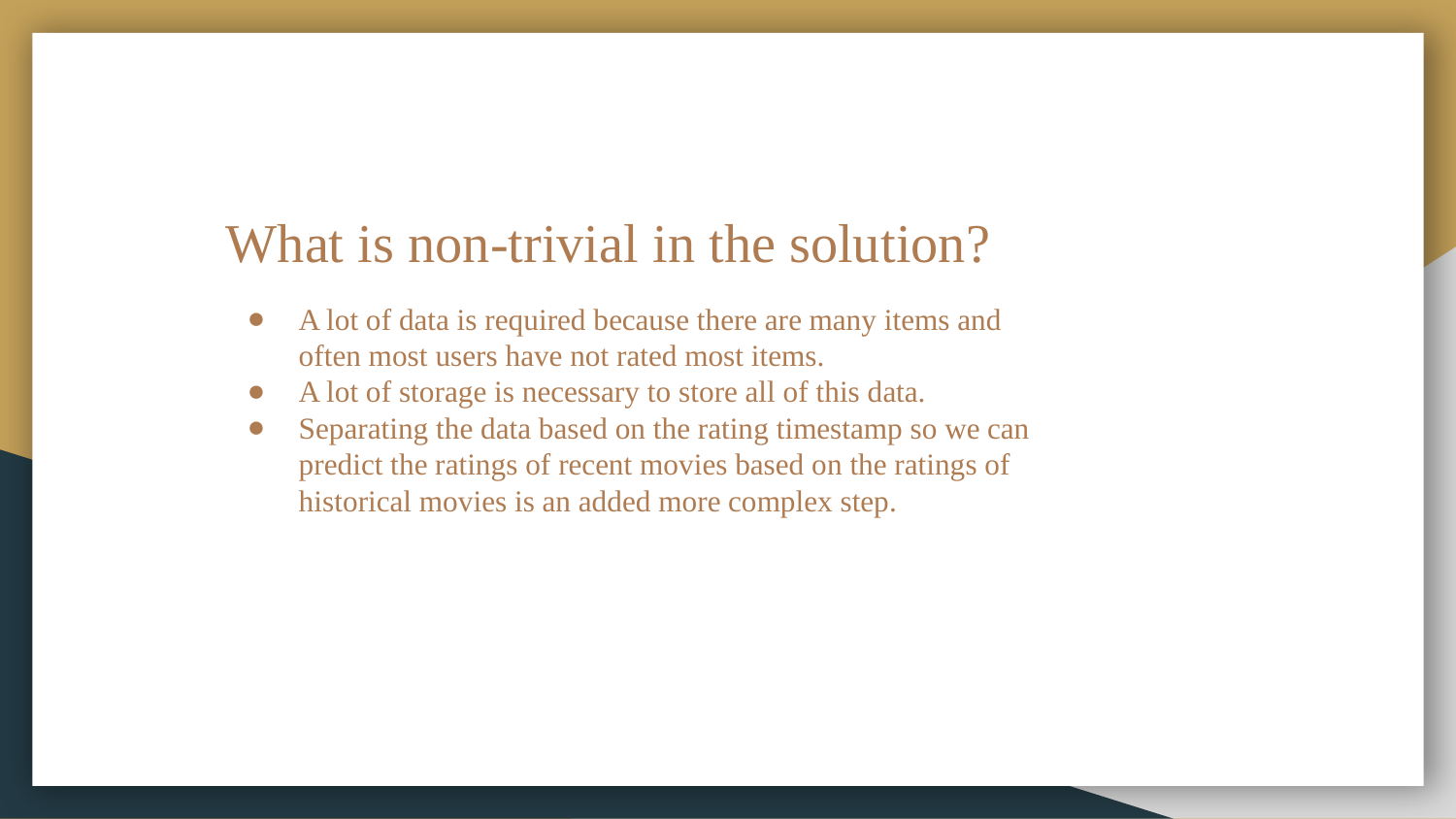

What is non-trivial in the solution?

A lot of data is required because there are many items and often most users have not rated most items.
A lot of storage is necessary to store all of this data.
Separating the data based on the rating timestamp so we can predict the ratings of recent movies based on the ratings of historical movies is an added more complex step.